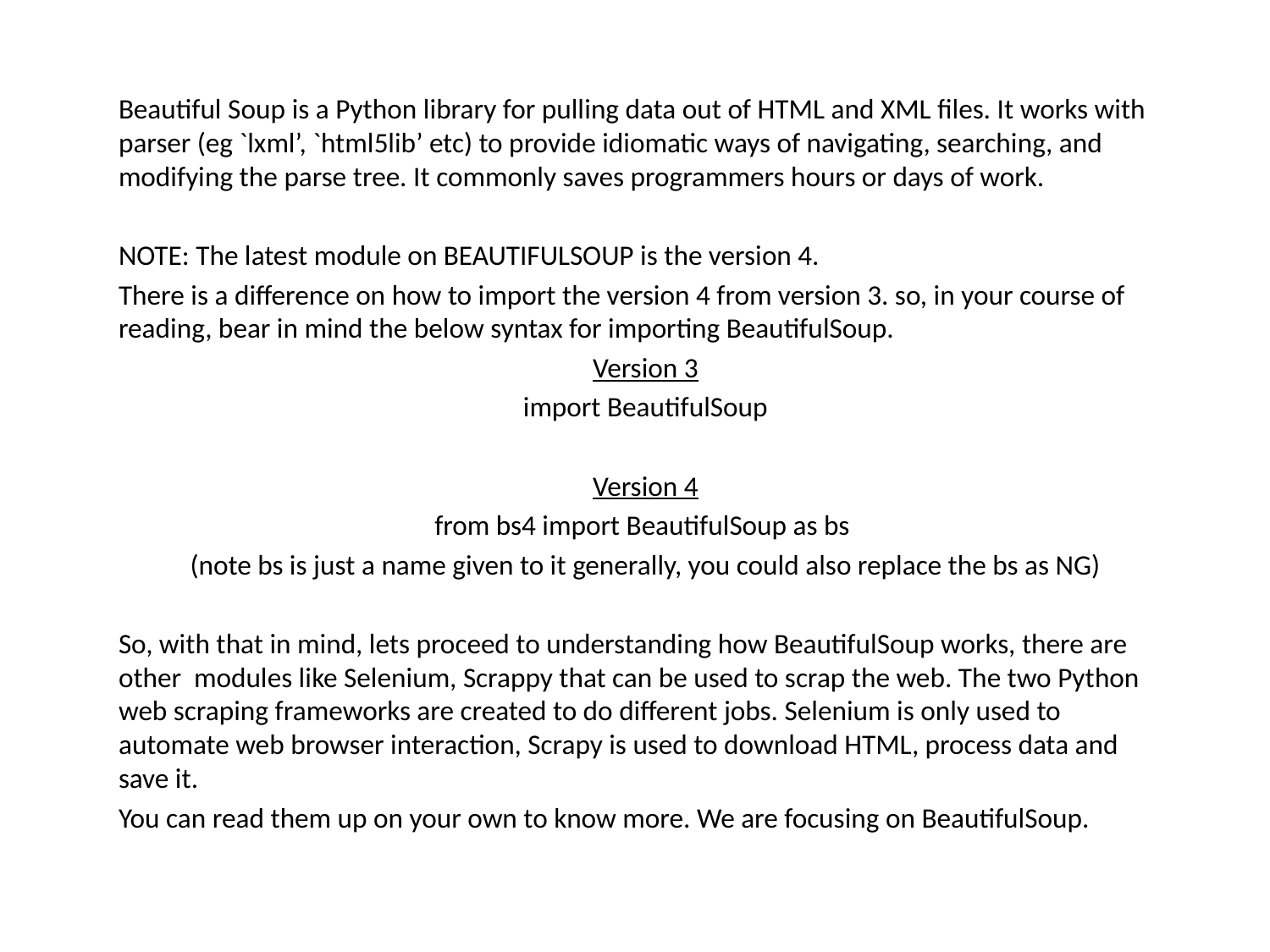

Beautiful Soup is a Python library for pulling data out of HTML and XML files. It works with parser (eg `lxml’, `html5lib’ etc) to provide idiomatic ways of navigating, searching, and modifying the parse tree. It commonly saves programmers hours or days of work.

NOTE: The latest module on BEAUTIFULSOUP is the version 4.
There is a difference on how to import the version 4 from version 3. so, in your course of reading, bear in mind the below syntax for importing BeautifulSoup.
Version 3
import BeautifulSoup

Version 4
from bs4 import BeautifulSoup as bs
(note bs is just a name given to it generally, you could also replace the bs as NG)

So, with that in mind, lets proceed to understanding how BeautifulSoup works, there are other  modules like Selenium, Scrappy that can be used to scrap the web. The two Python web scraping frameworks are created to do different jobs. Selenium is only used to automate web browser interaction, Scrapy is used to download HTML, process data and save it.
You can read them up on your own to know more. We are focusing on BeautifulSoup.